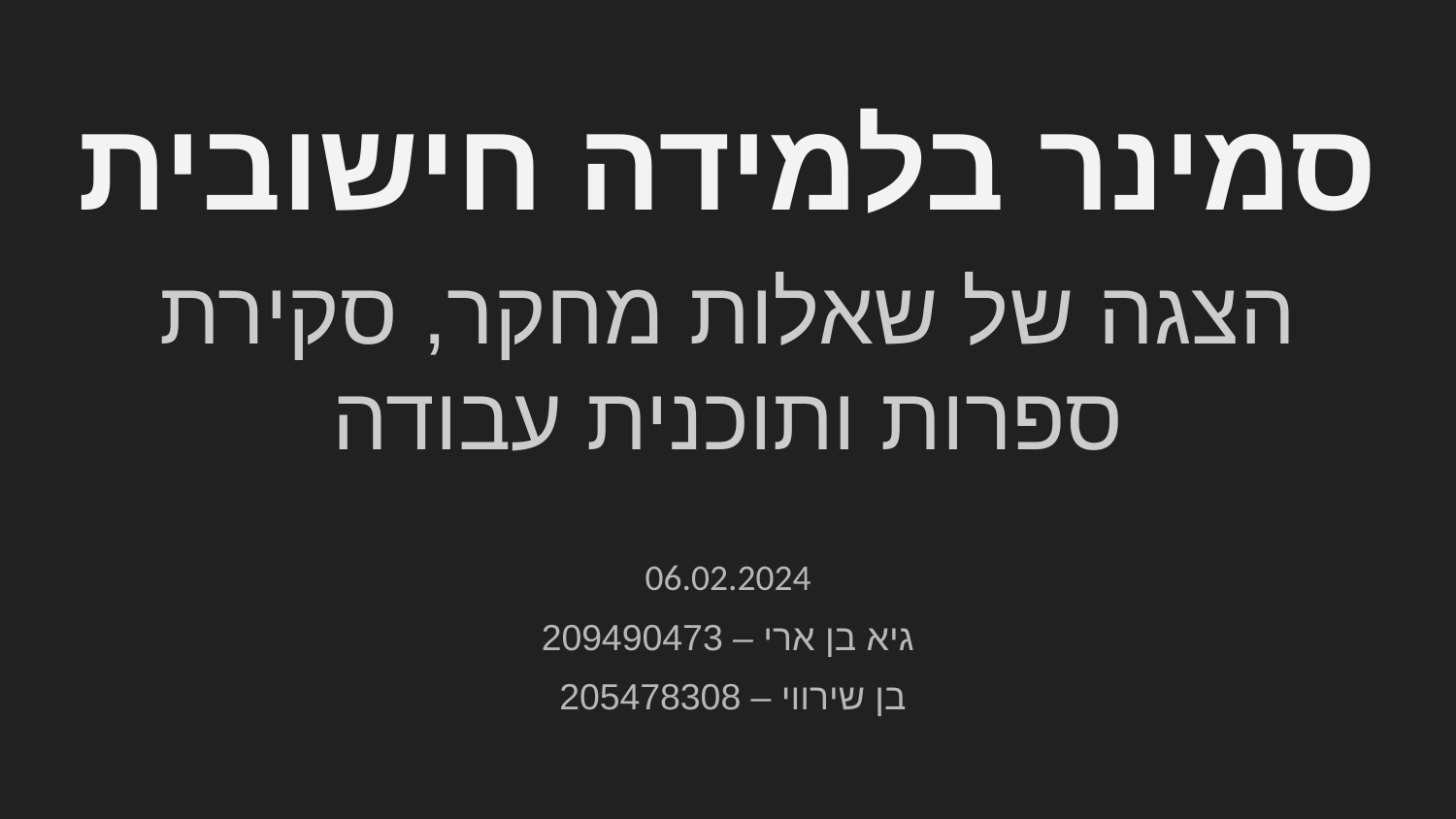

# סמינר בלמידה חישובית

הצגה של שאלות מחקר, סקירת ספרות ותוכנית עבודה
06.02.2024
גיא בן ארי – 209490473
בן שירווי – 205478308